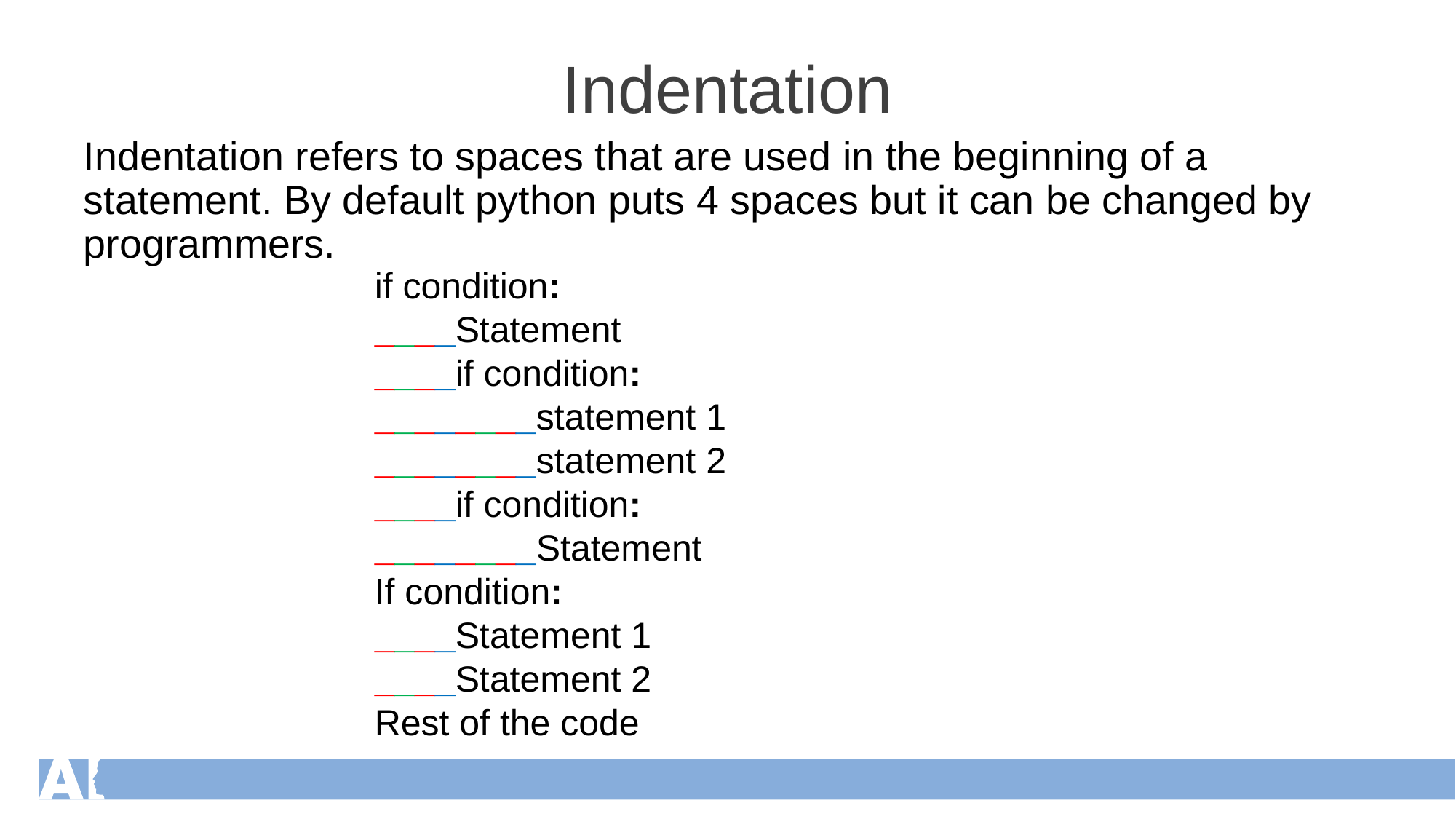

Indentation
Indentation refers to spaces that are used in the beginning of a statement. By default python puts 4 spaces but it can be changed by programmers.

if condition:
____Statement
____if condition:
________statement 1
________statement 2
____if condition:
________Statement
If condition:
____Statement 1
____Statement 2
Rest of the code